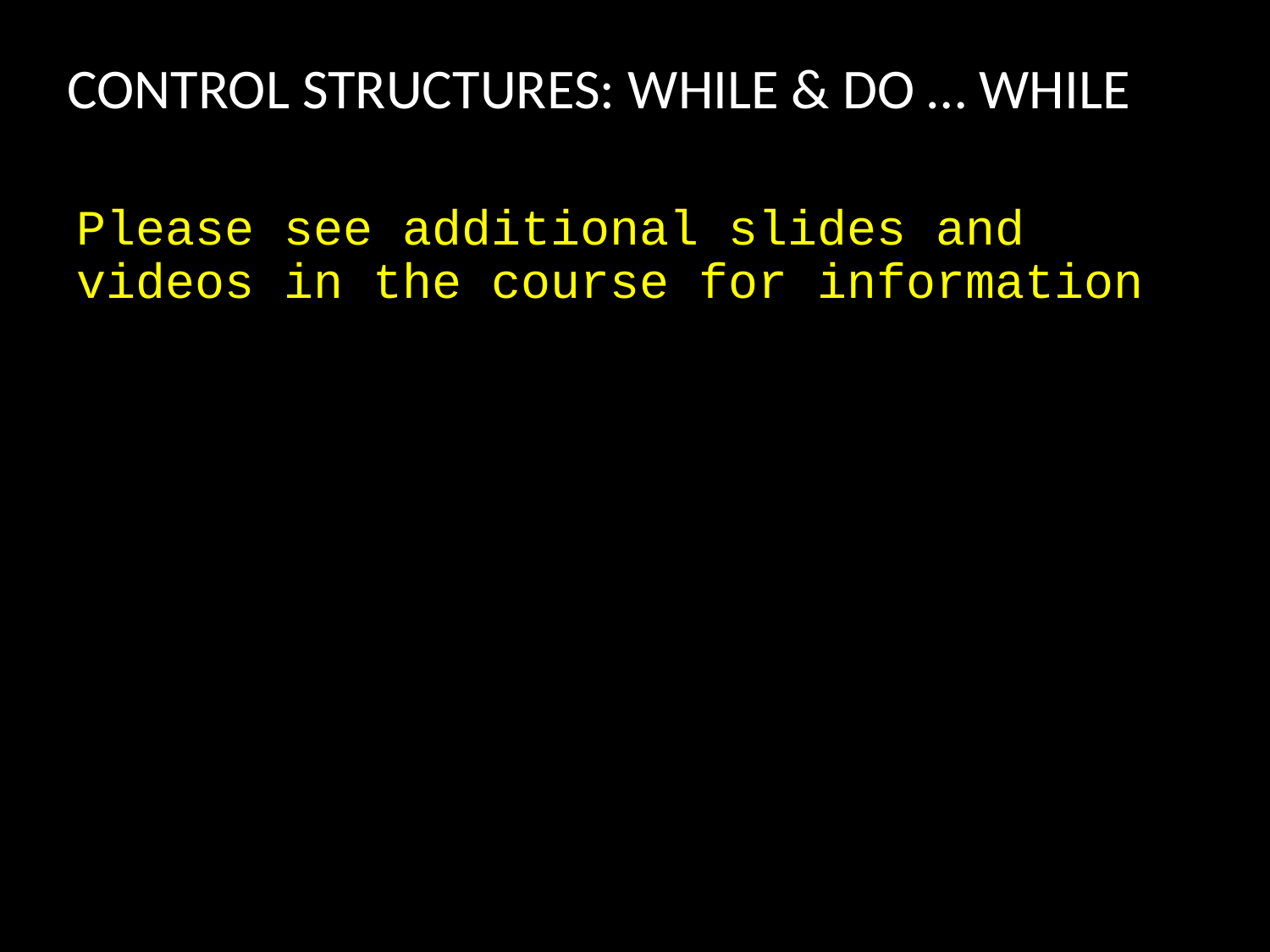

# CONTROL STRUCTURES: WHILE & DO … WHILE
Please see additional slides and videos in the course for information